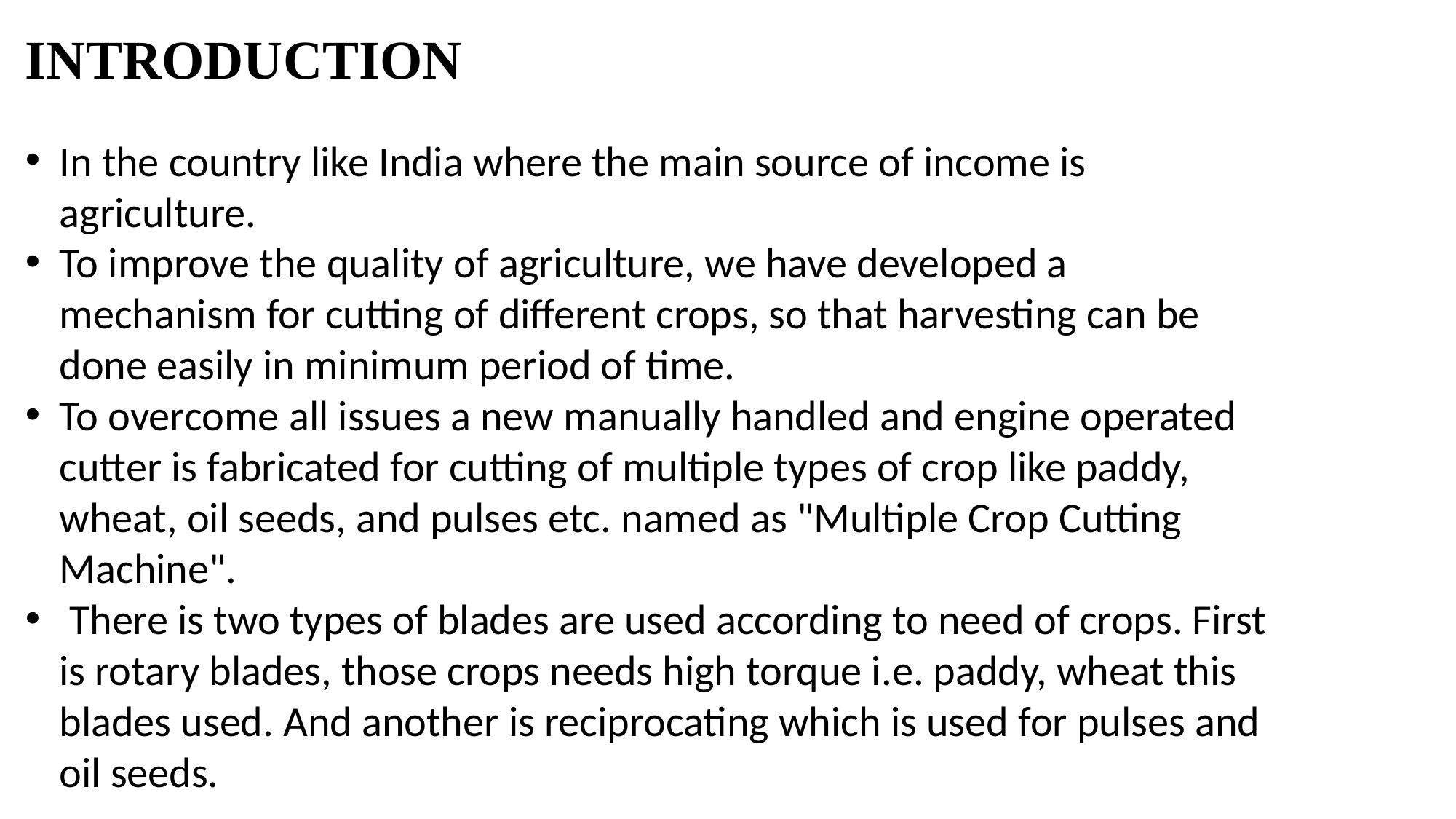

INTRODUCTION
In the country like India where the main source of income is agriculture.
To improve the quality of agriculture, we have developed a mechanism for cutting of different crops, so that harvesting can be done easily in minimum period of time.
To overcome all issues a new manually handled and engine operated cutter is fabricated for cutting of multiple types of crop like paddy, wheat, oil seeds, and pulses etc. named as "Multiple Crop Cutting Machine".
 There is two types of blades are used according to need of crops. First is rotary blades, those crops needs high torque i.e. paddy, wheat this blades used. And another is reciprocating which is used for pulses and oil seeds.